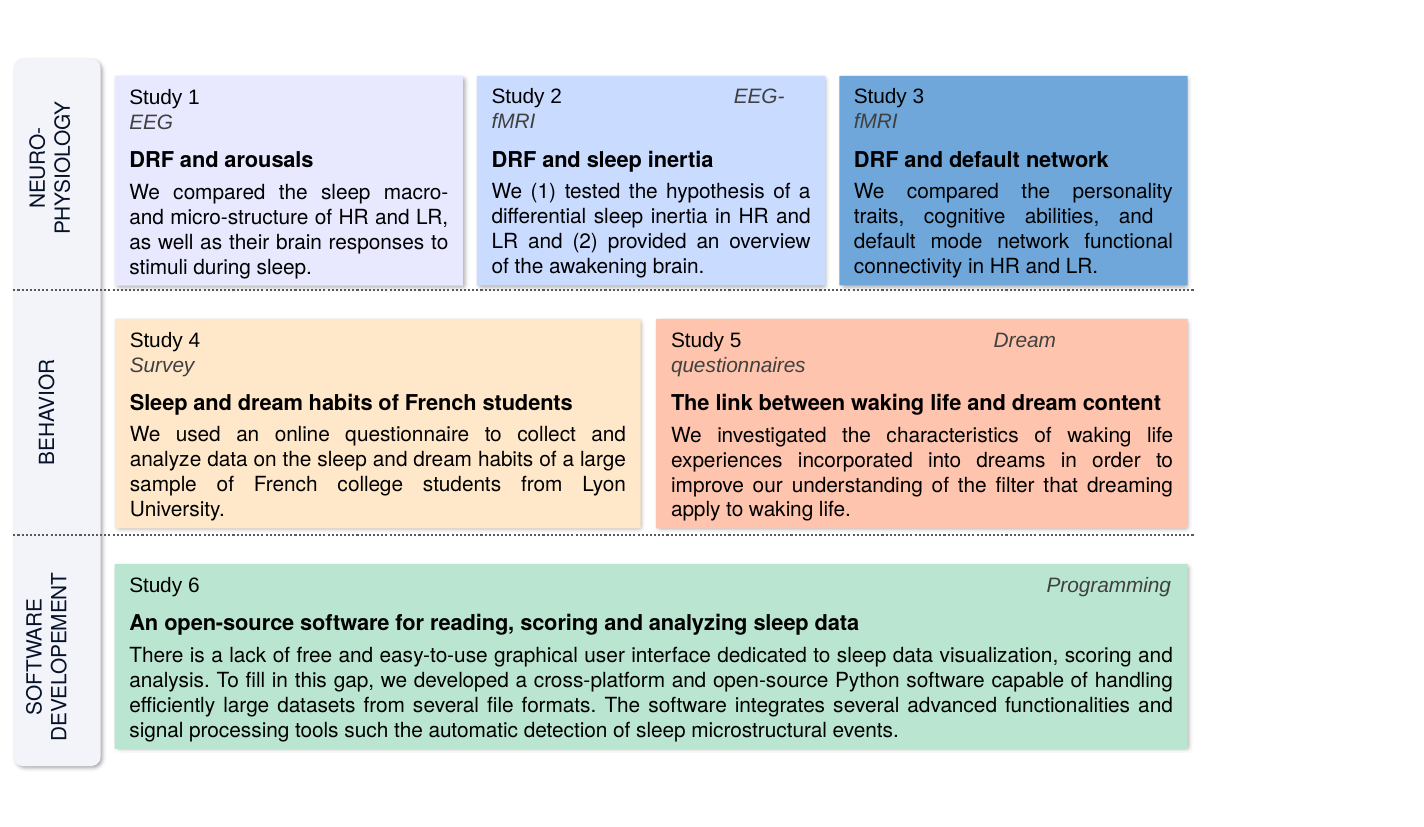

NEURO-PHYSIOLOGY

Study 2	                EEG-fMRI
DRF and sleep inertia
We (1) tested the hypothesis of a differential sleep inertia in HR and LR and (2) provided an overview of the awakening brain.
Study 3                                         fMRI
DRF and default network
We compared the personality traits, cognitive abilities, and  default mode network functional connectivity in HR and LR.
Study 1 	                          EEG
DRF and arousals
We compared the sleep macro- and micro-structure of HR and LR, as well as their brain responses to stimuli during sleep.
BEHAVIOR
Study 4 	       	                           Survey
Sleep and dream habits of French students
We used an online questionnaire to collect and analyze data on the sleep and dream habits of a large sample of French college students from Lyon University.
Study 5 	                              Dream questionnaires
The link between waking life and dream content
We investigated the characteristics of waking life experiences incorporated into dreams in order to improve our understanding of the filter that dreaming apply to waking life.
SOFTWARE DEVELOPEMENT
Study 6		                        	 	                  		   Programming
An open-source software for reading, scoring and analyzing sleep data
There is a lack of free and easy-to-use graphical user interface dedicated to sleep data visualization, scoring and analysis. To fill in this gap, we developed a cross-platform and open-source Python software capable of handling efficiently large datasets from several file formats. The software integrates several advanced functionalities and signal processing tools such the automatic detection of sleep microstructural events.